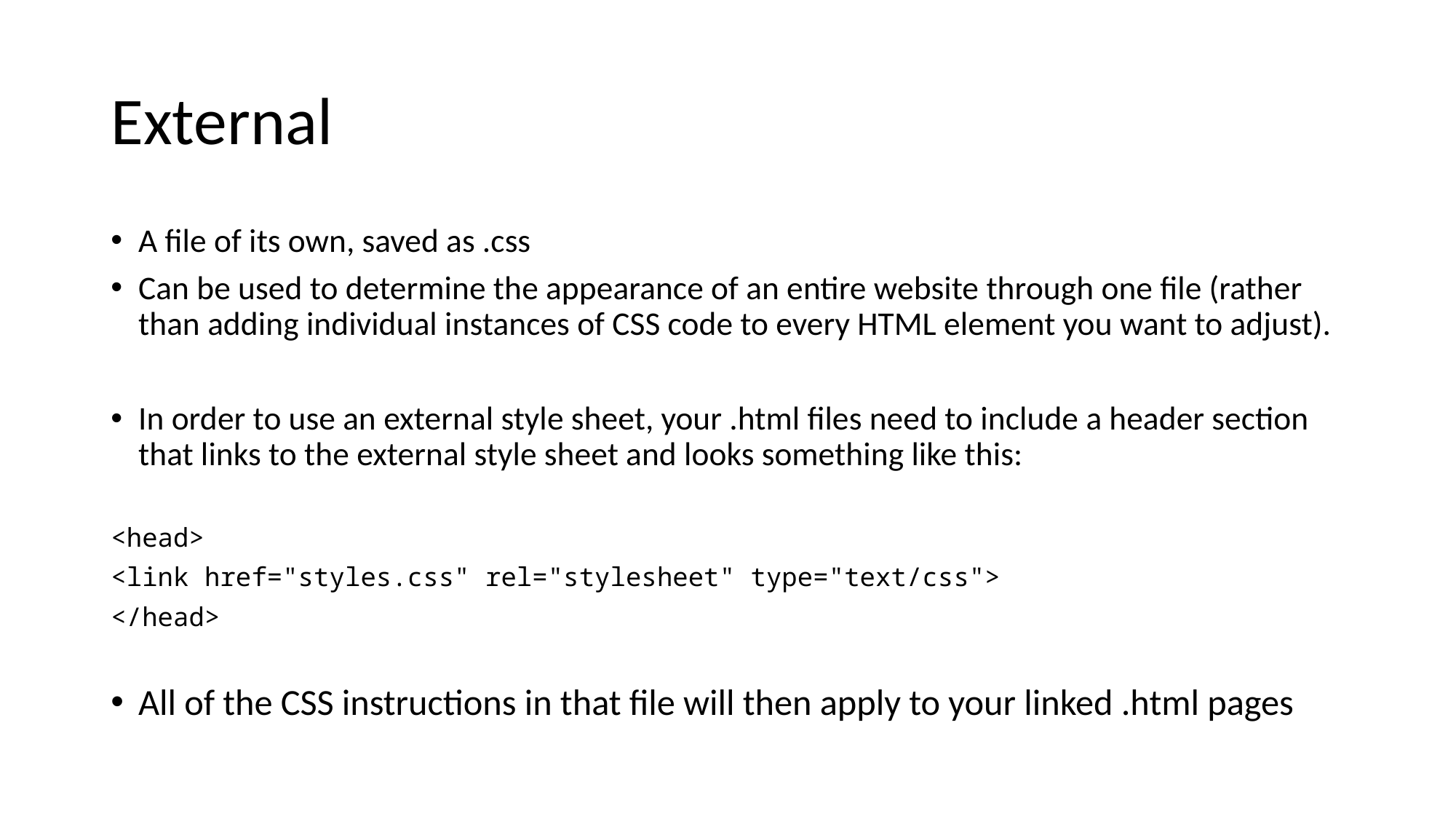

# External
A file of its own, saved as .css
Can be used to determine the appearance of an entire website through one file (rather than adding individual instances of CSS code to every HTML element you want to adjust).

In order to use an external style sheet, your .html files need to include a header section that links to the external style sheet and looks something like this:

<head>
<link href="styles.css" rel="stylesheet" type="text/css">
</head>

All of the CSS instructions in that file will then apply to your linked .html pages